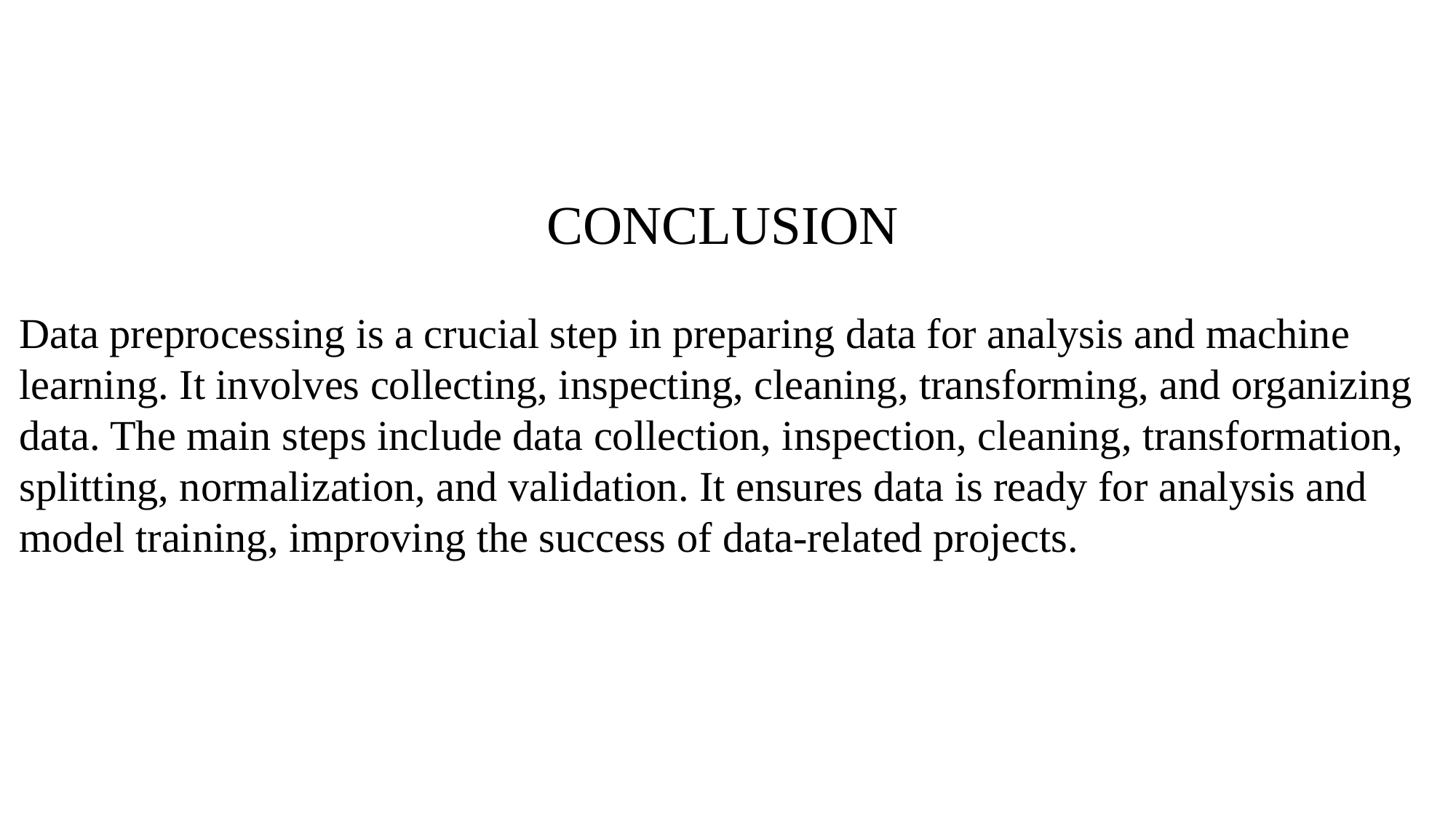

CONCLUSION

Data preprocessing is a crucial step in preparing data for analysis and machine learning. It involves collecting, inspecting, cleaning, transforming, and organizing data. The main steps include data collection, inspection, cleaning, transformation, splitting, normalization, and validation. It ensures data is ready for analysis and model training, improving the success of data-related projects.